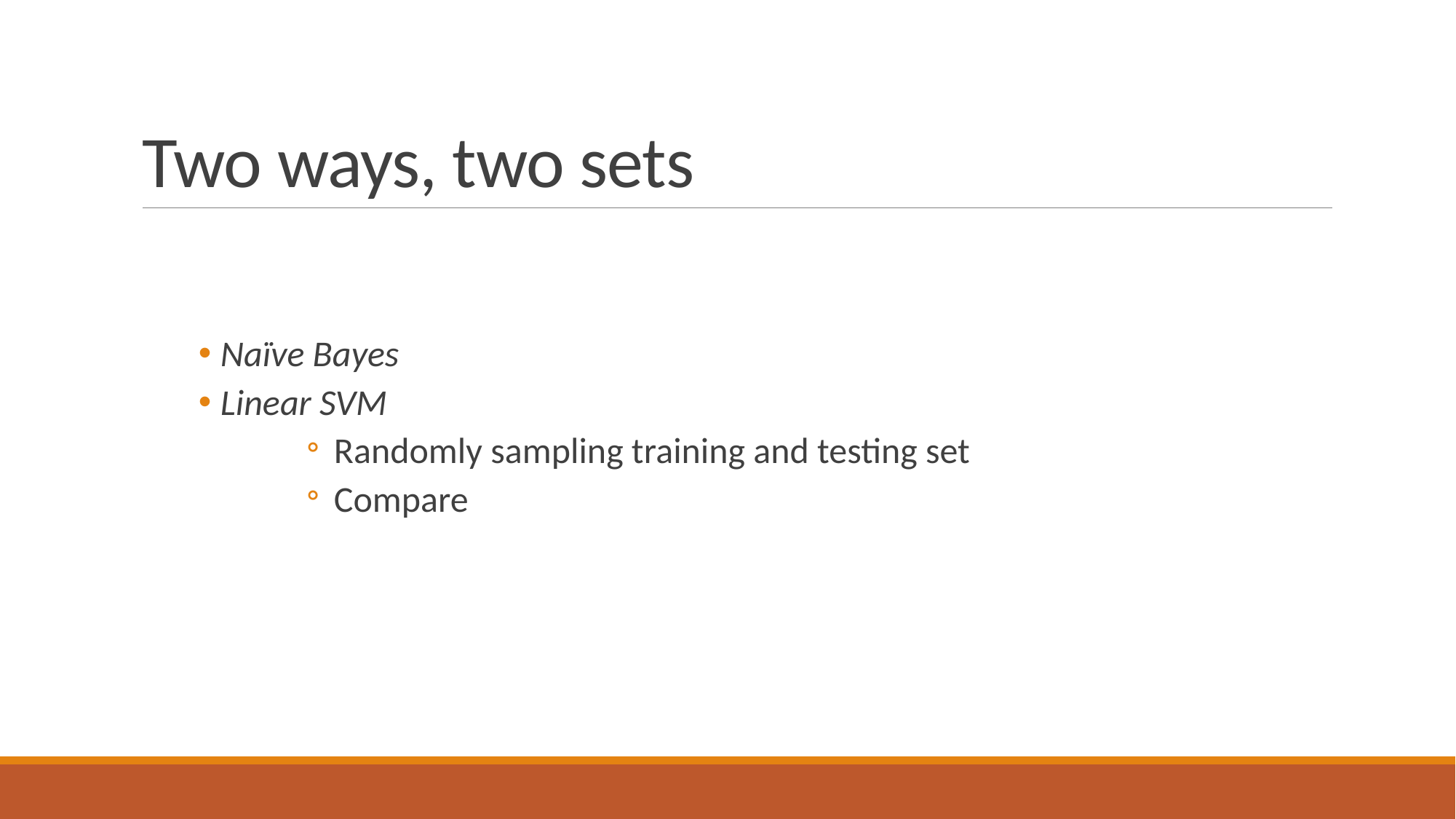

# Two ways, two sets
Naïve Bayes
Linear SVM
Randomly sampling training and testing set
Compare